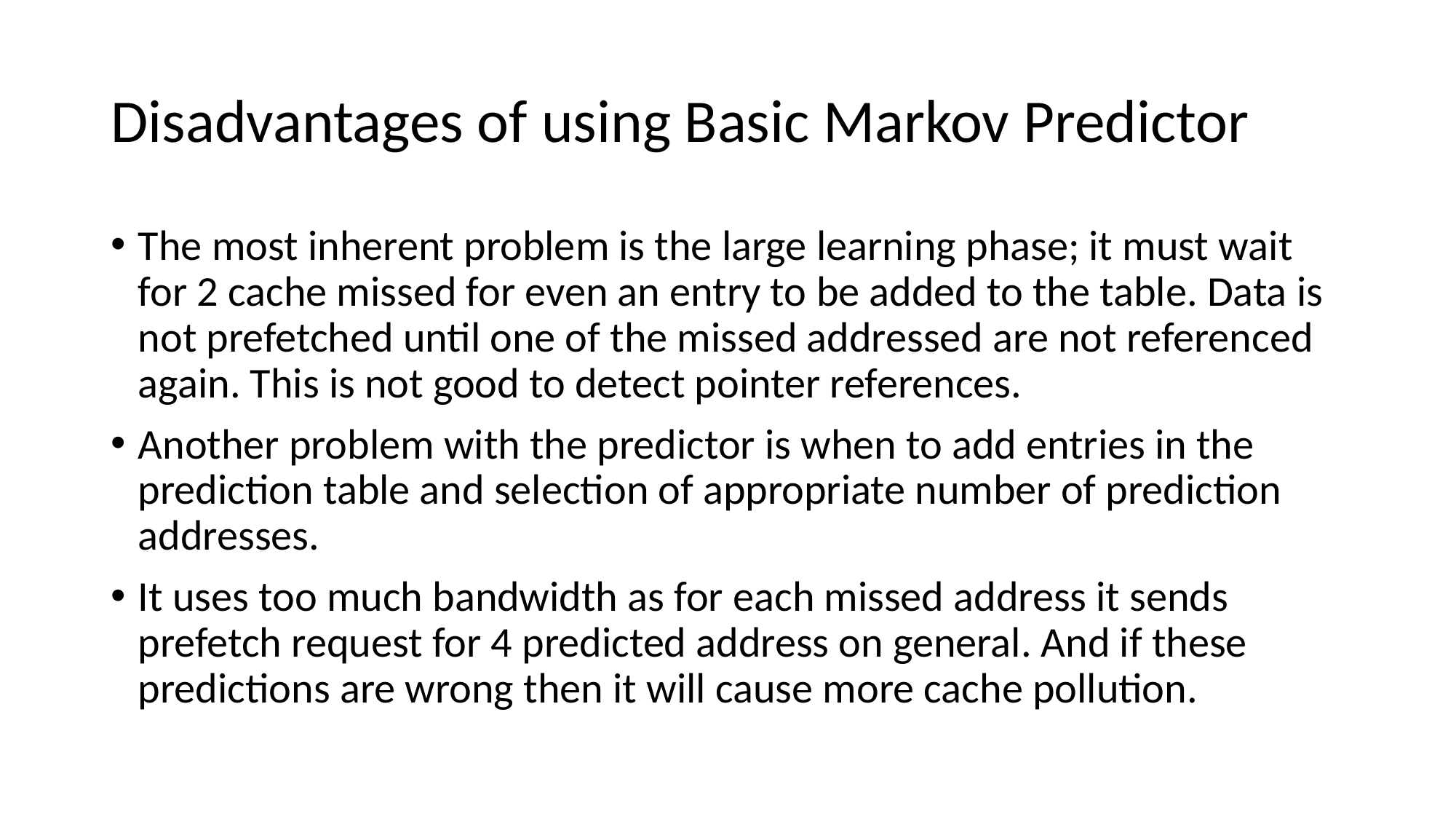

# Disadvantages of using Basic Markov Predictor
The most inherent problem is the large learning phase; it must wait for 2 cache missed for even an entry to be added to the table. Data is not prefetched until one of the missed addressed are not referenced again. This is not good to detect pointer references.
Another problem with the predictor is when to add entries in the prediction table and selection of appropriate number of prediction addresses.
It uses too much bandwidth as for each missed address it sends prefetch request for 4 predicted address on general. And if these predictions are wrong then it will cause more cache pollution.